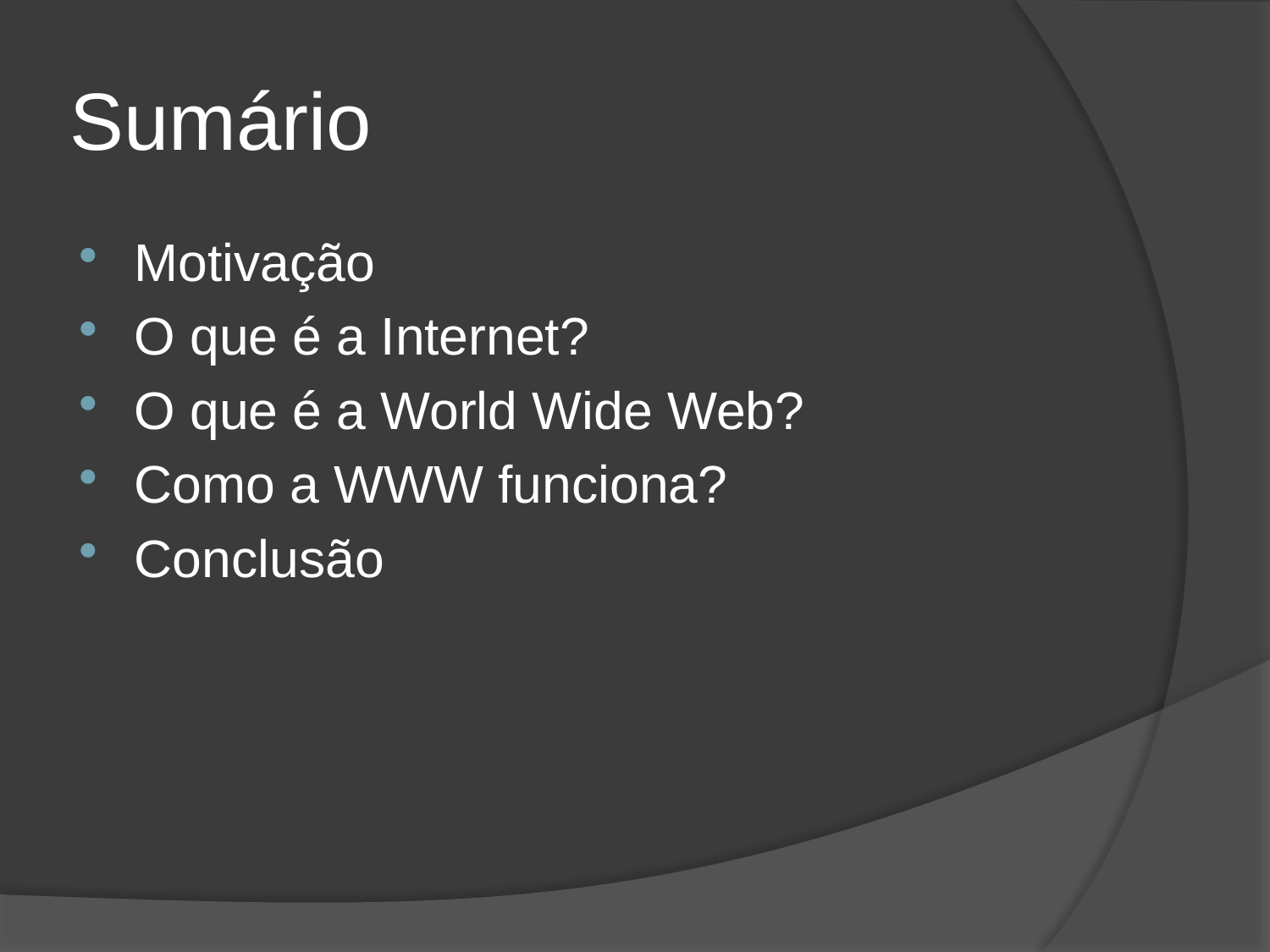

# Sumário
Motivação
O que é a Internet?
O que é a World Wide Web?
Como a WWW funciona?
Conclusão